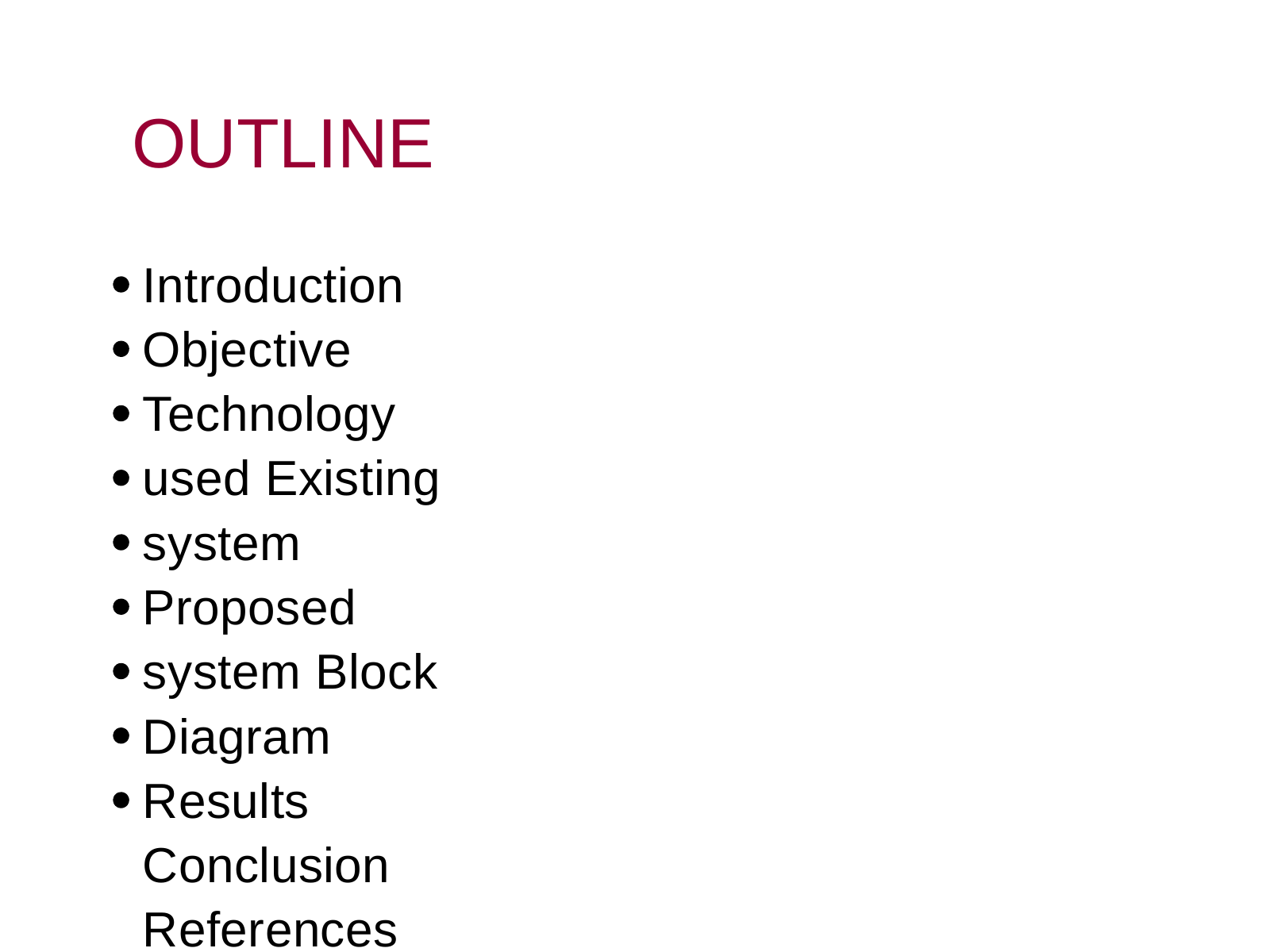

OUTLINE
Introduction Objective Technology used Existing system Proposed system Block Diagram Results
Conclusion References